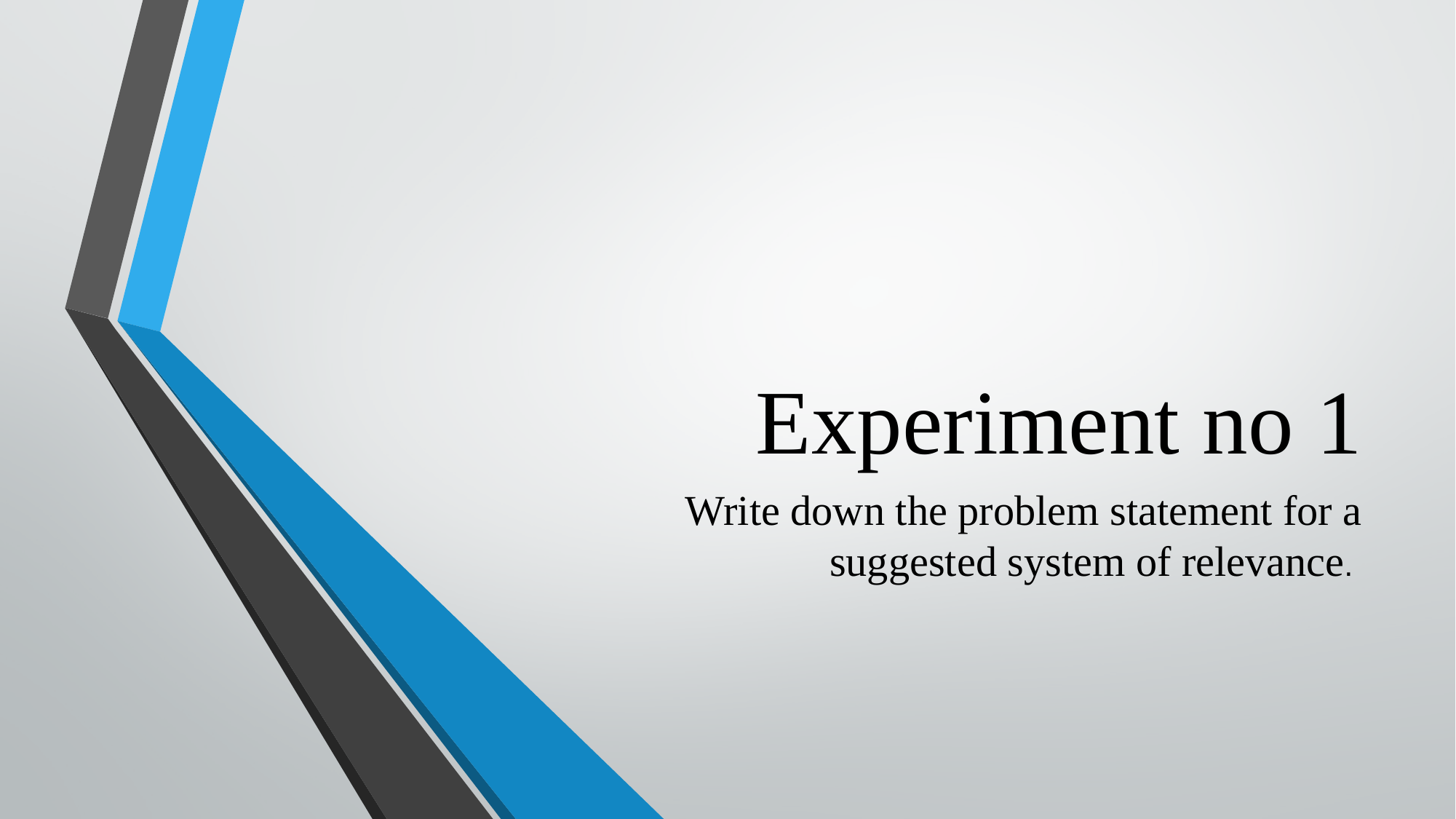

# Experiment no 1
Write down the problem statement for a suggested system of relevance.